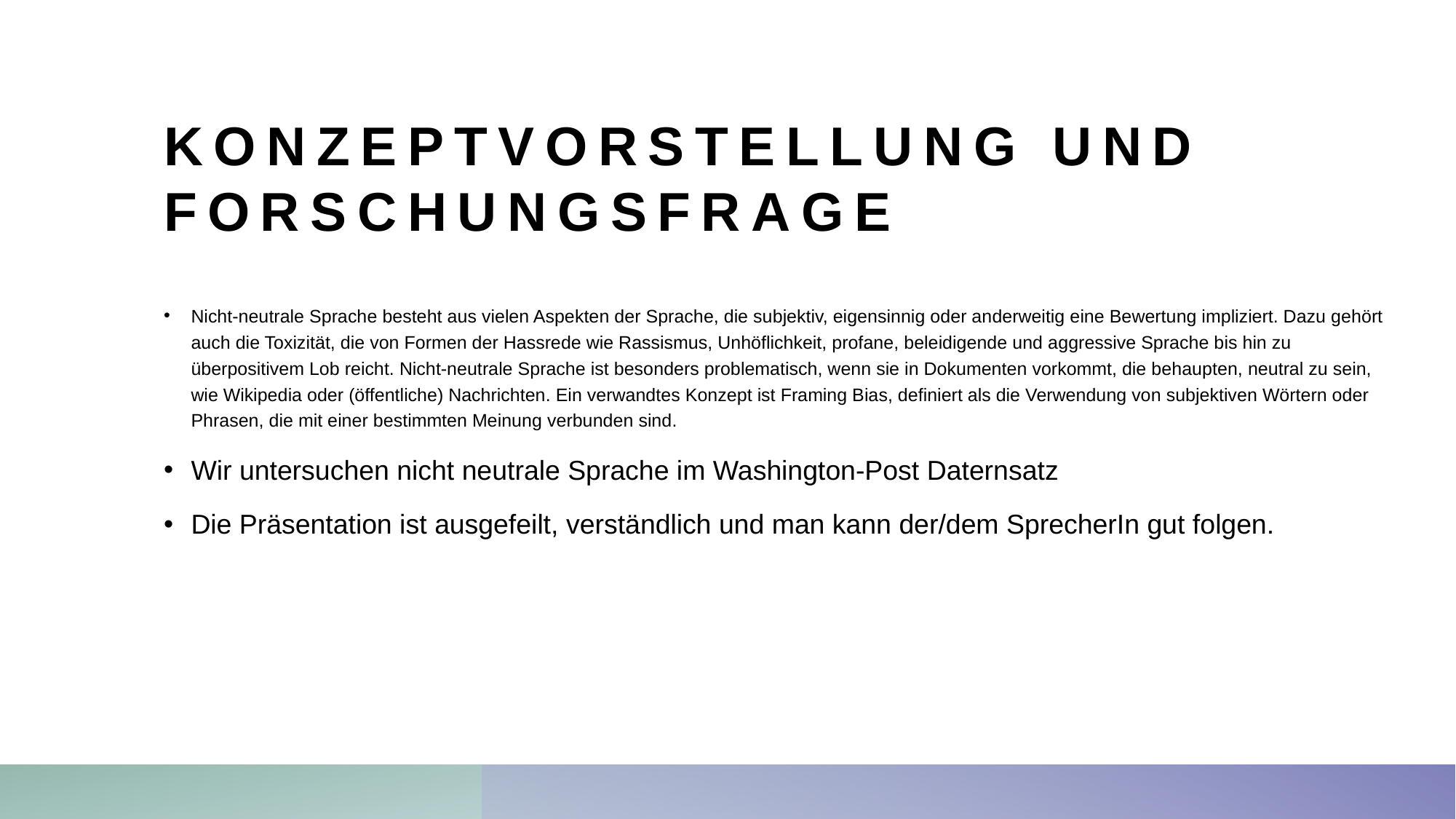

# Konzeptvorstellung und Forschungsfrage

Nicht-neutrale Sprache besteht aus vielen Aspekten der Sprache, die subjektiv, eigensinnig oder anderweitig eine Bewertung impliziert. Dazu gehört auch die Toxizität, die von Formen der Hassrede wie Rassismus, Unhöflichkeit, profane, beleidigende und aggressive Sprache bis hin zu überpositivem Lob reicht. Nicht-neutrale Sprache ist besonders problematisch, wenn sie in Dokumenten vorkommt, die behaupten, neutral zu sein, wie Wikipedia oder (öffentliche) Nachrichten. Ein verwandtes Konzept ist Framing Bias, definiert als die Verwendung von subjektiven Wörtern oder Phrasen, die mit einer bestimmten Meinung verbunden sind.
Wir untersuchen nicht neutrale Sprache im Washington-Post Daternsatz
Die Präsentation ist ausgefeilt, verständlich und man kann der/dem SprecherIn gut folgen.